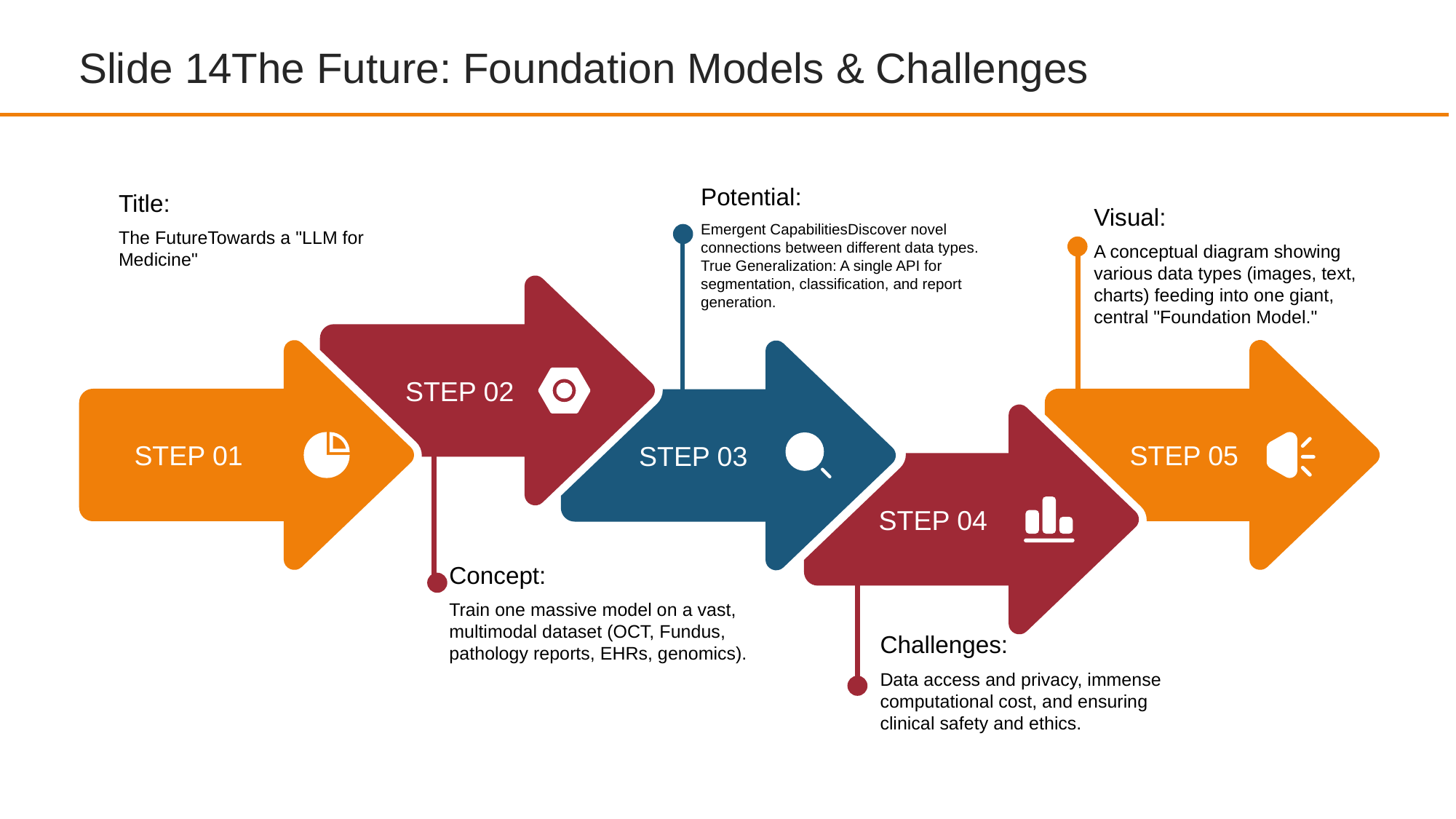

Slide 14The Future: Foundation Models & Challenges
Potential:
Title:
Visual:
Emergent CapabilitiesDiscover novel connections between different data types.
True Generalization: A single API for segmentation, classification, and report generation.

The FutureTowards a "LLM for Medicine"

A conceptual diagram showing various data types (images, text, charts) feeding into one giant, central "Foundation Model."

STEP 02

STEP 05
STEP 01
STEP 03

STEP 04
Concept:

Train one massive model on a vast, multimodal dataset (OCT, Fundus, pathology reports, EHRs, genomics).
Challenges:
Data access and privacy, immense computational cost, and ensuring clinical safety and ethics.